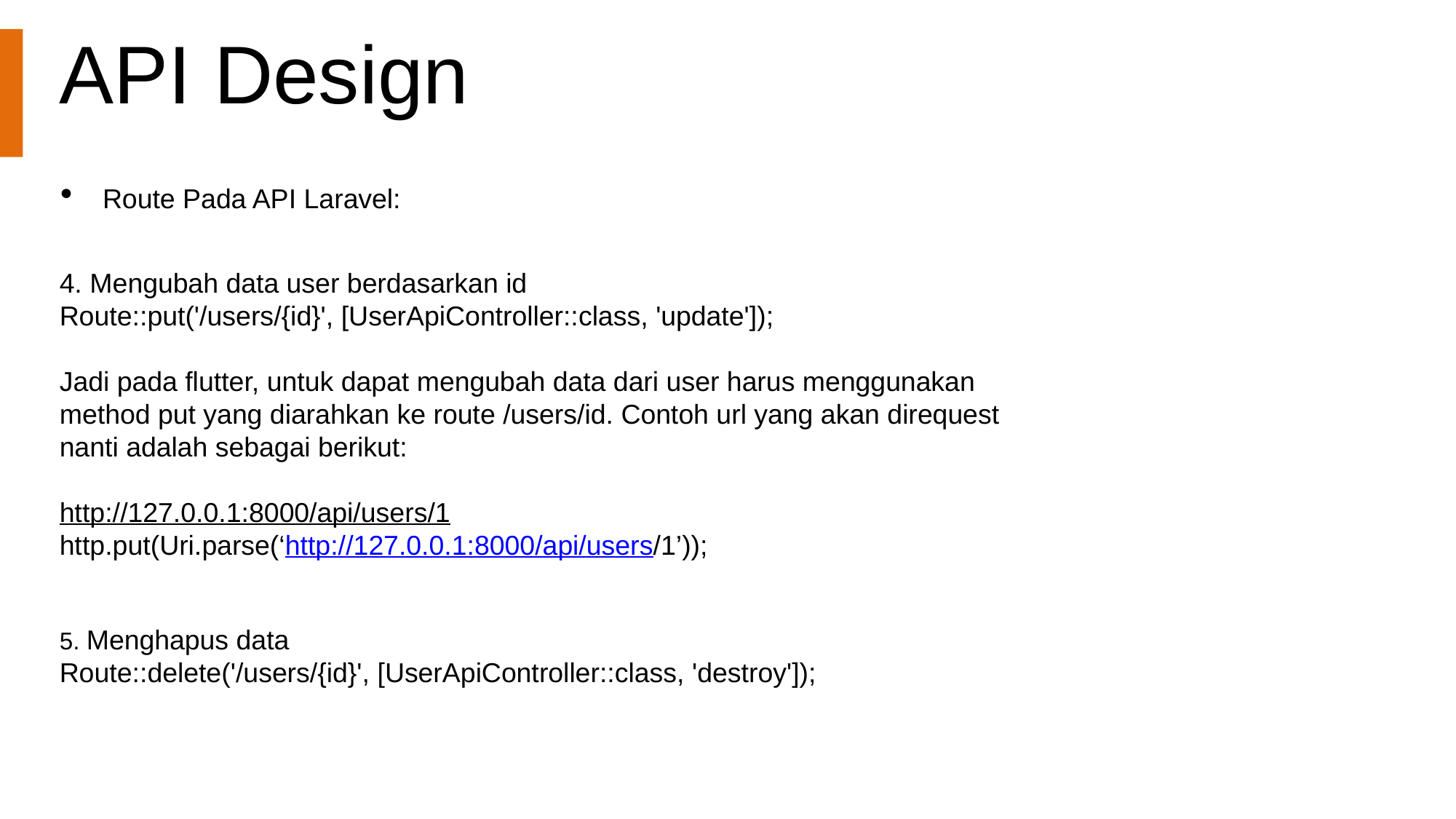

API Design
Route Pada API Laravel:
4. Mengubah data user berdasarkan id
Route::put('/users/{id}', [UserApiController::class, 'update']);

Jadi pada flutter, untuk dapat mengubah data dari user harus menggunakan method put yang diarahkan ke route /users/id. Contoh url yang akan direquest nanti adalah sebagai berikut:

http://127.0.0.1:8000/api/users/1
http.put(Uri.parse(‘http://127.0.0.1:8000/api/users/1’));

5. Menghapus data
Route::delete('/users/{id}', [UserApiController::class, 'destroy']);